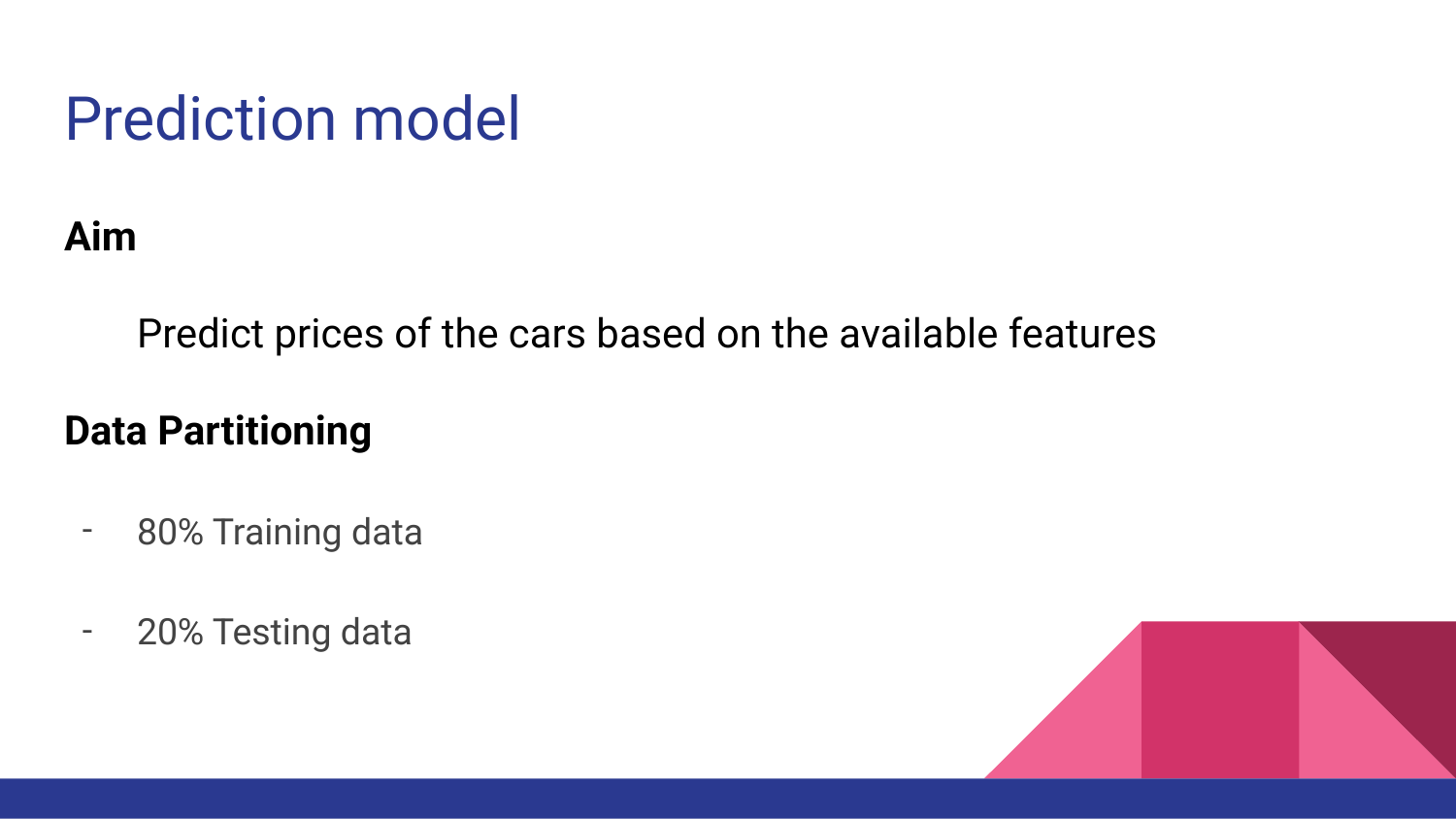

# Prediction model
Aim

Predict prices of the cars based on the available features

Data Partitioning

80% Training data
20% Testing data